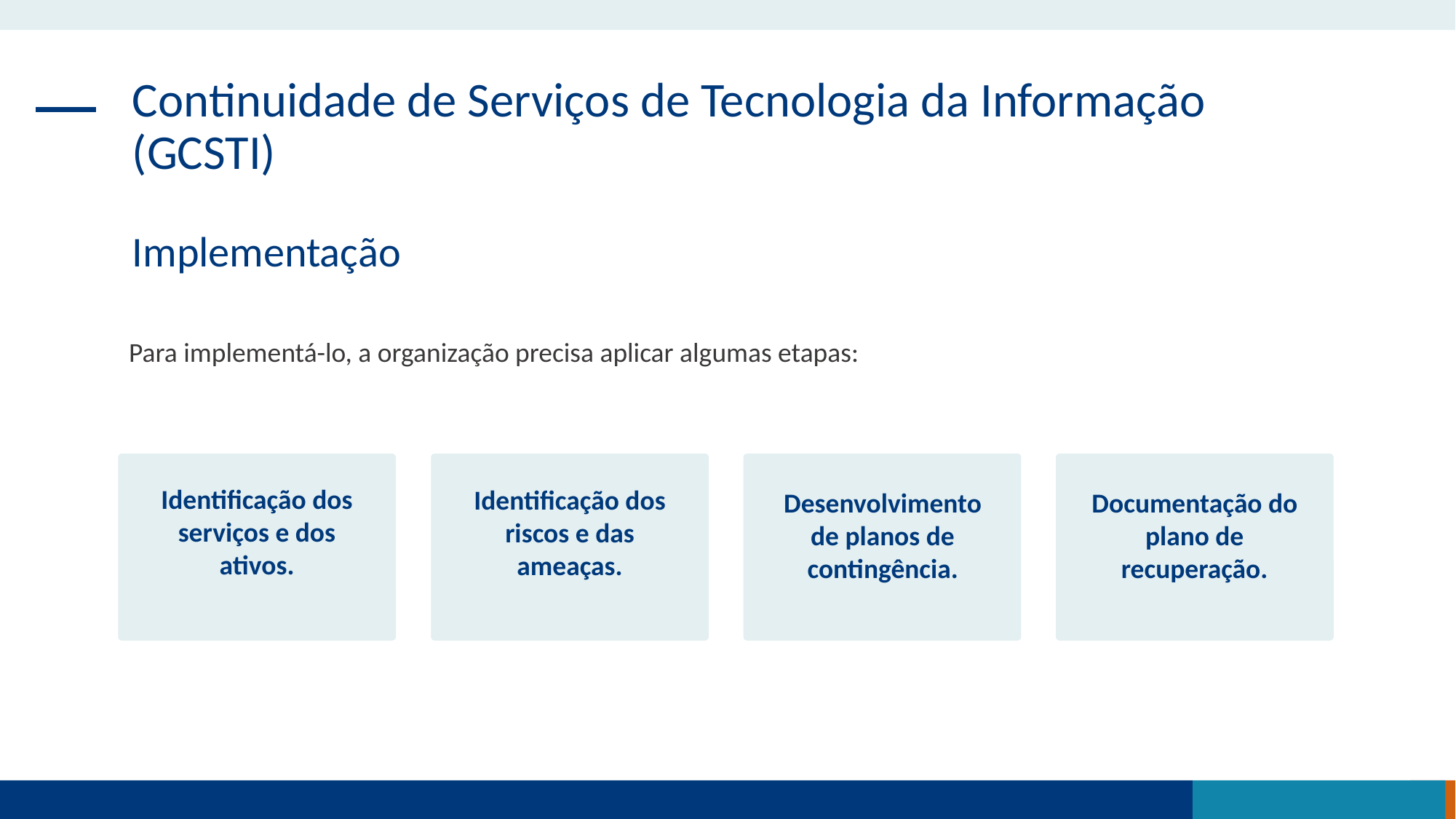

Continuidade de Serviços de Tecnologia da Informação (GCSTI)

Implementação
Para implementá-lo, a organização precisa aplicar algumas etapas:

Identificação dos serviços e dos ativos.

Identificação dos riscos e das ameaças.

Desenvolvimento de planos de contingência.

Documentação do plano de recuperação.